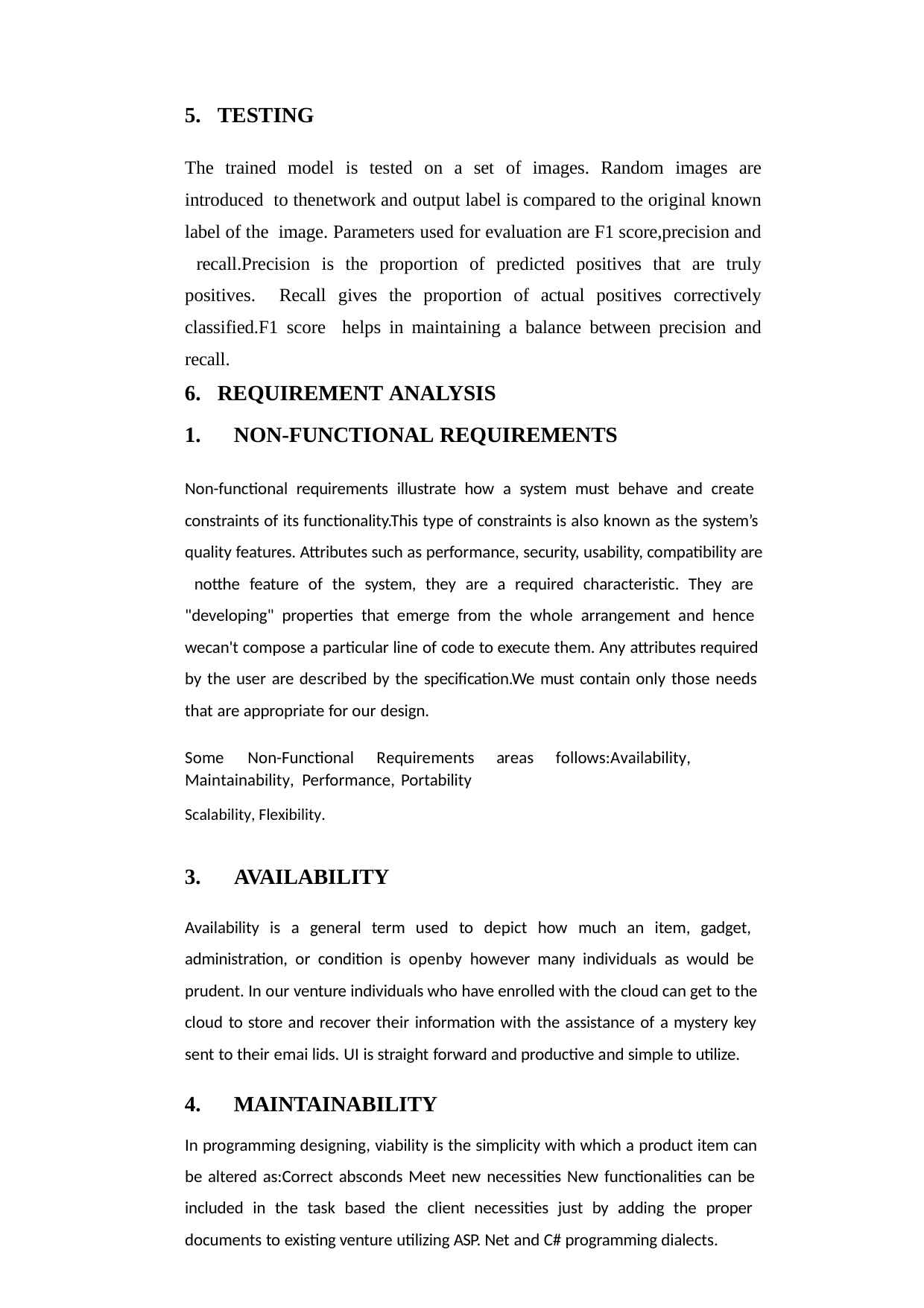

TESTING
The trained model is tested on a set of images. Random images are introduced  to thenetwork and output label is compared to the original known label of the  image. Parameters used for evaluation are F1 score,precision and  recall.Precision is the proportion of predicted positives that are truly positives.  Recall gives the proportion of actual positives correctively classified.F1 score  helps in maintaining a balance between precision and recall.
REQUIREMENT ANALYSIS
NON-FUNCTIONAL REQUIREMENTS
Non-functional requirements illustrate how a system must behave and create  constraints of its functionality.This type of constraints is also known as the system’s  quality features. Attributes such as performance, security, usability, compatibility are  notthe feature of the system, they are a required characteristic. They are  "developing" properties that emerge from the whole arrangement and hence  wecan't compose a particular line of code to execute them. Any attributes required  by the user are described by the specification.We must contain only those needs  that are appropriate for our design.

Some	Non-Functional	Requirements	areas	follows:Availability,	Maintainability,  Performance, Portability
Scalability, Flexibility.

AVAILABILITY
Availability is a general term used to depict how much an item, gadget,  administration, or condition is openby however many individuals as would be  prudent. In our venture individuals who have enrolled with the cloud can get to the  cloud to store and recover their information with the assistance of a mystery key  sent to their emai lids. UI is straight forward and productive and simple to utilize.

MAINTAINABILITY
In programming designing, viability is the simplicity with which a product item can  be altered as:Correct absconds Meet new necessities New functionalities can be  included in the task based the client necessities just by adding the proper  documents to existing venture utilizing ASP. Net and C# programming dialects.